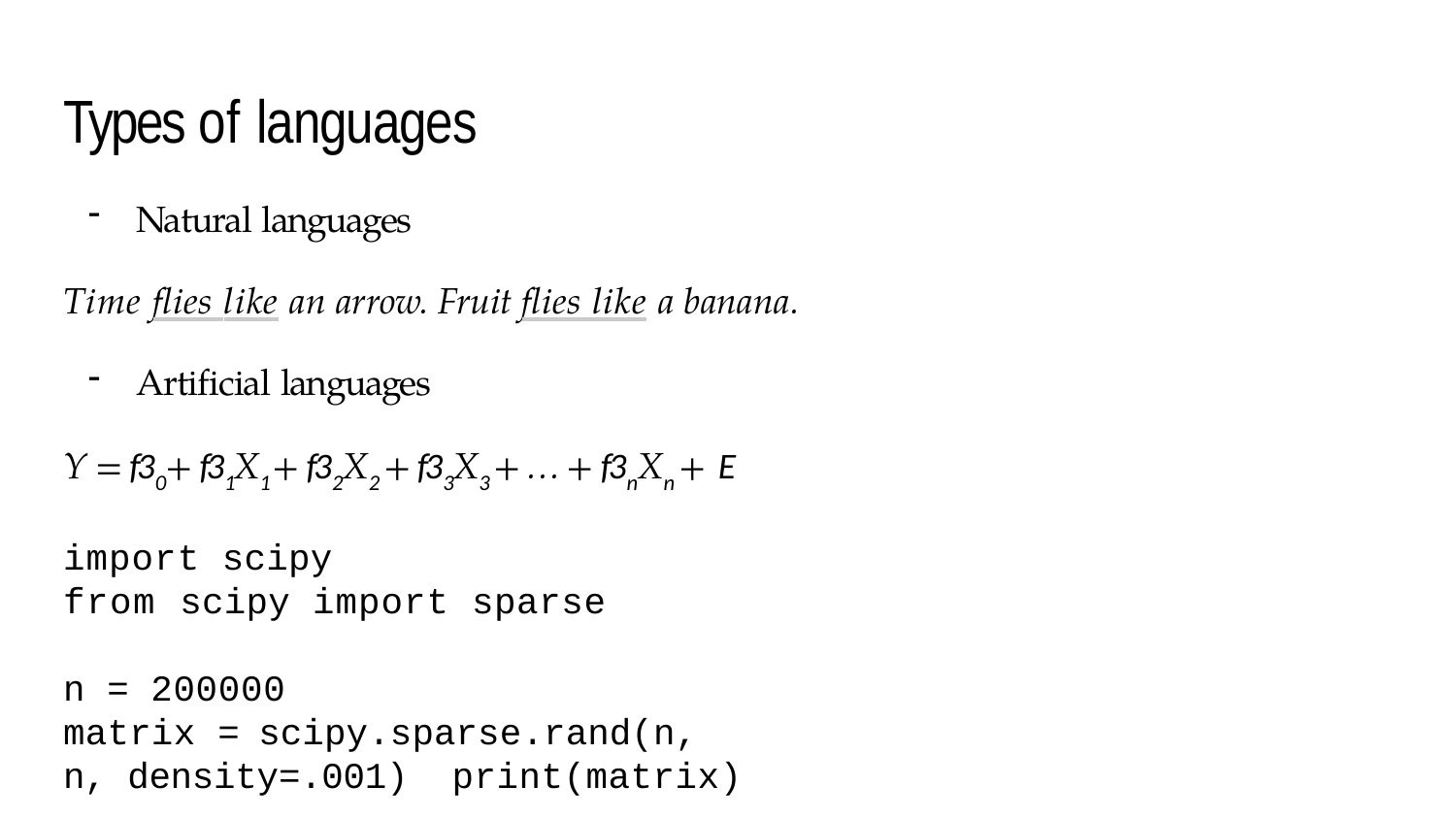

# Types of languages
Natural languages
Time flies like an arrow. Fruit flies like a banana.
Artificial languages
Y = f30 + f31 X1 + f32 X2 + f33 X3 + . . . + f3n Xn + E
import scipy
from scipy import sparse

n = 200000
matrix = scipy.sparse.rand(n, n, density=.001)  print(matrix)